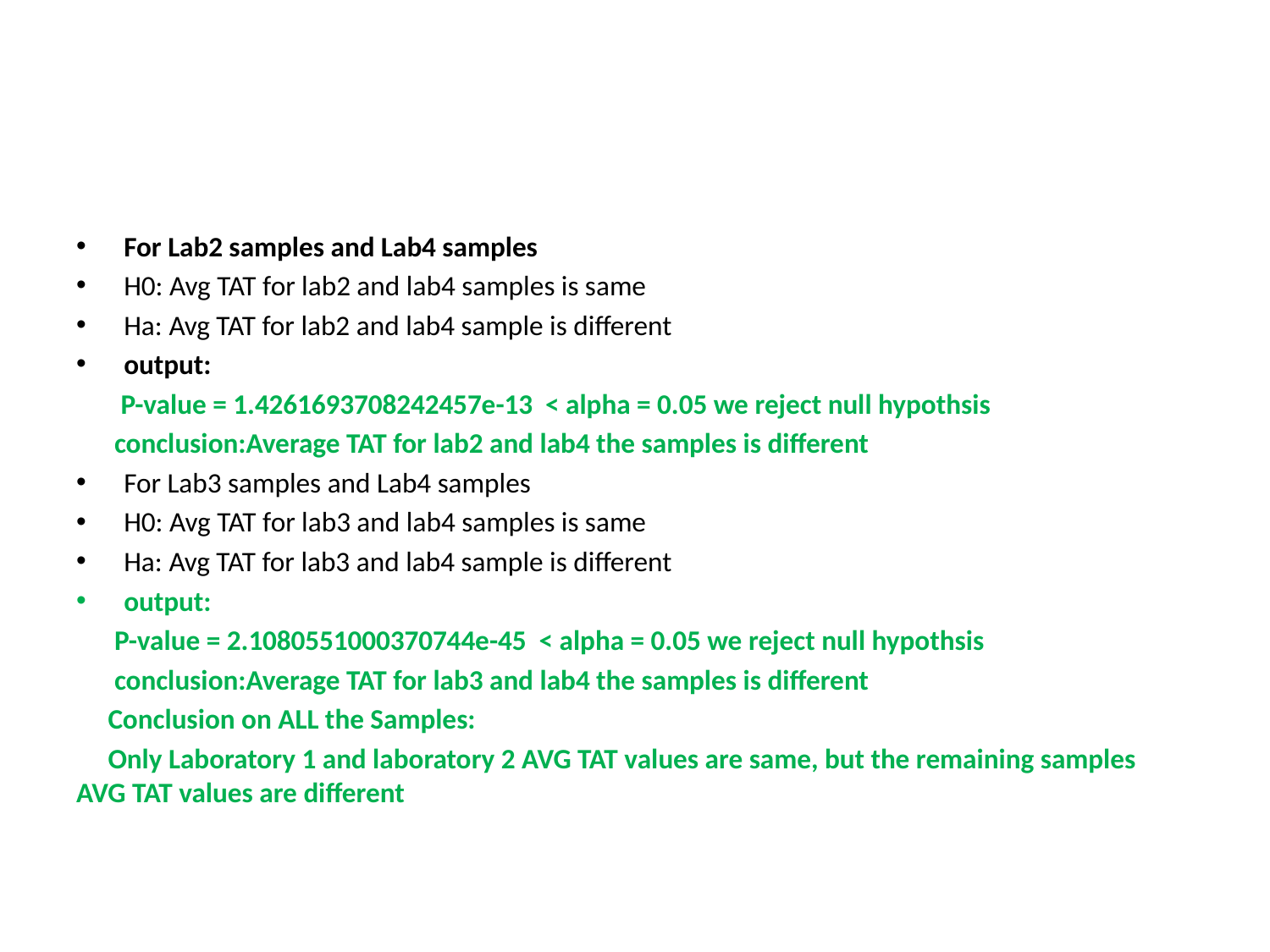

#
For Lab2 samples and Lab4 samples
H0: Avg TAT for lab2 and lab4 samples is same
Ha: Avg TAT for lab2 and lab4 sample is different
output:
       P-value = 1.4261693708242457e-13  < alpha = 0.05 we reject null hypothsis
      conclusion:Average TAT for lab2 and lab4 the samples is different
For Lab3 samples and Lab4 samples
H0: Avg TAT for lab3 and lab4 samples is same
Ha: Avg TAT for lab3 and lab4 sample is different
output:
      P-value = 2.1080551000370744e-45  < alpha = 0.05 we reject null hypothsis
      conclusion:Average TAT for lab3 and lab4 the samples is different
     Conclusion on ALL the Samples:
     Only Laboratory 1 and laboratory 2 AVG TAT values are same, but the remaining samples   AVG TAT values are different